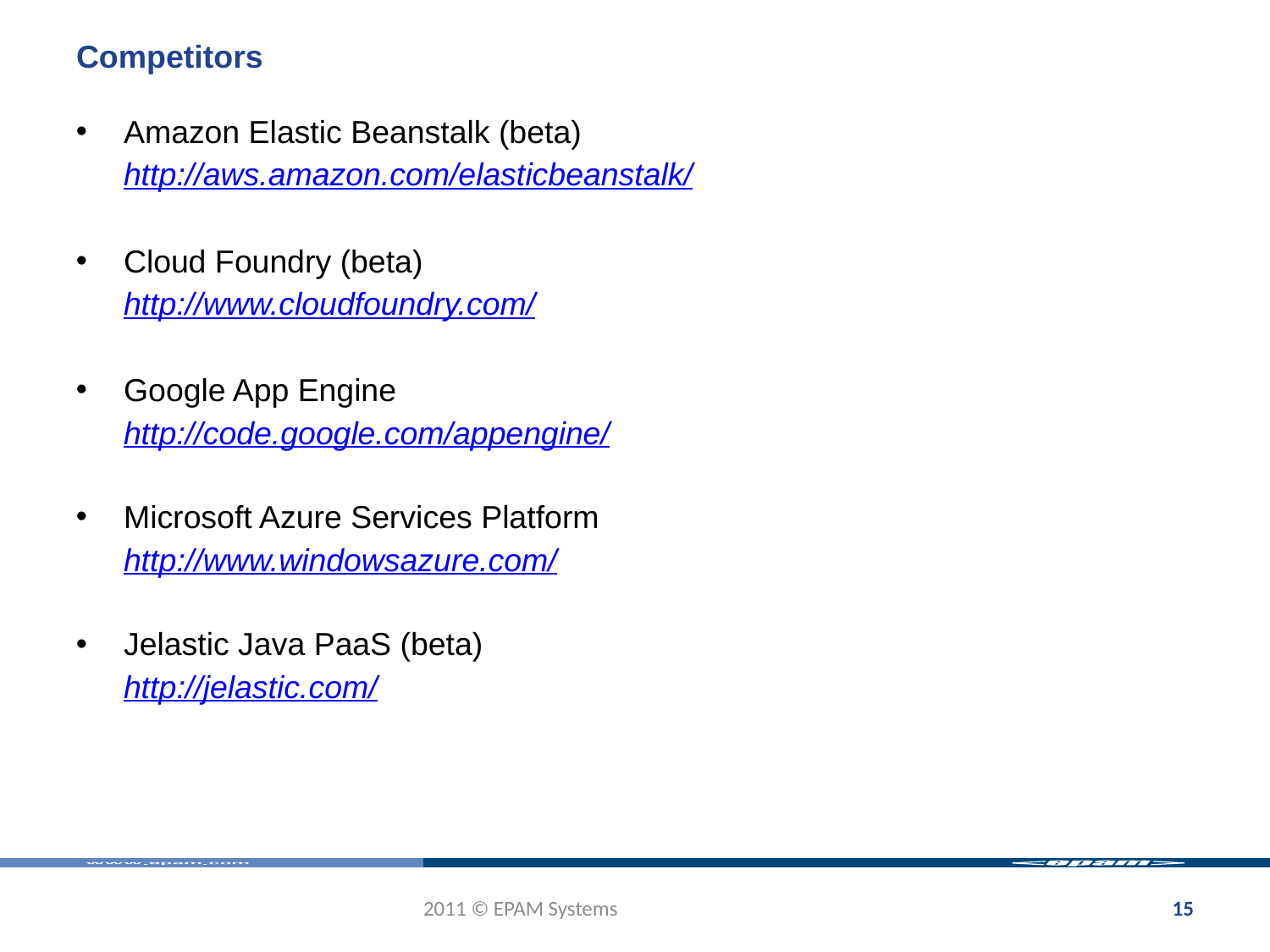

# Competitors
Amazon Elastic Beanstalk (beta)
	http://aws.amazon.com/elasticbeanstalk/

Cloud Foundry (beta)
	http://www.cloudfoundry.com/

Google App Engine
	http://code.google.com/appengine/

Microsoft Azure Services Platform
	http://www.windowsazure.com/

Jelastic Java PaaS (beta)
	http://jelastic.com/

2011 © EPAM Systems
15